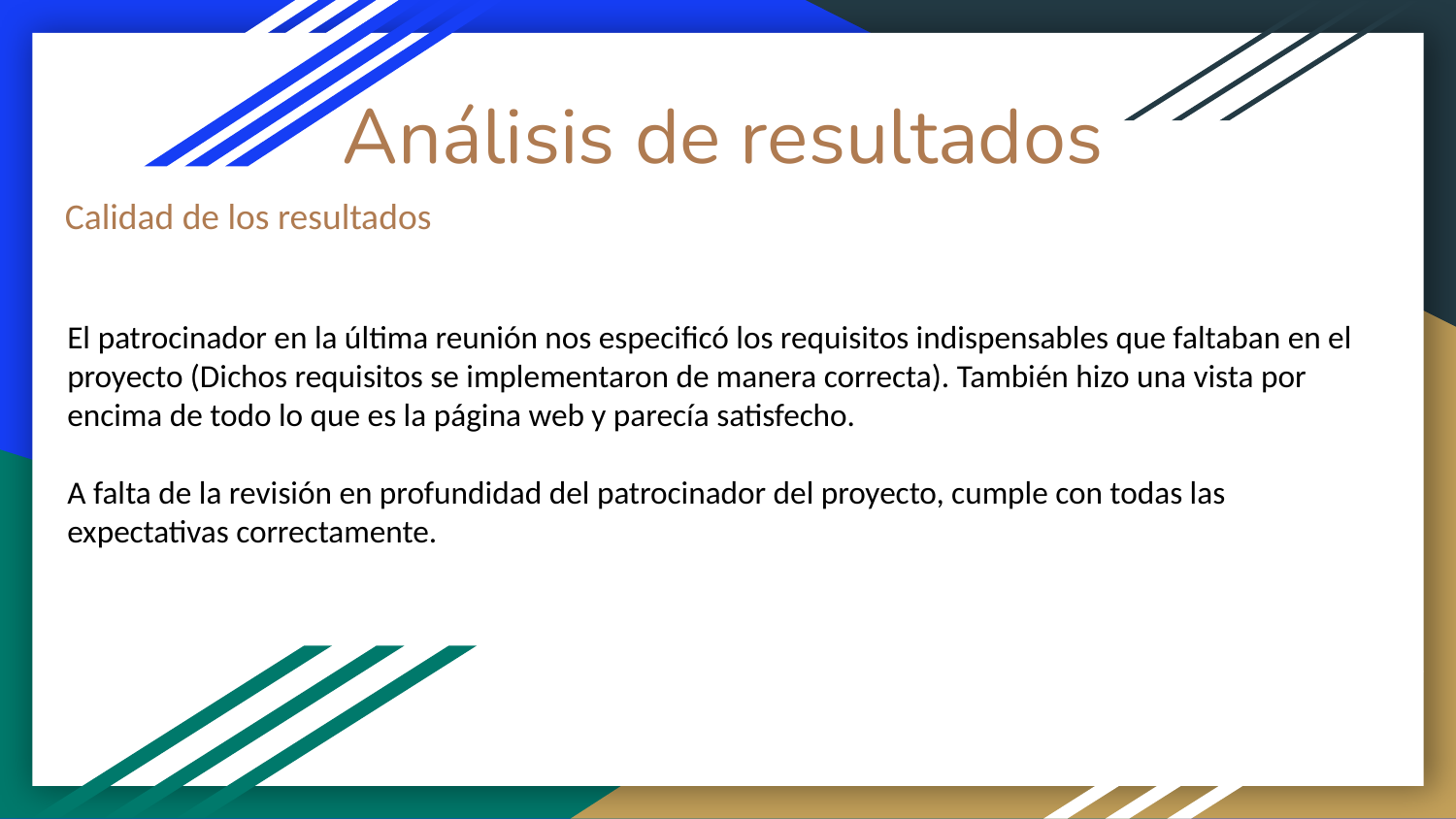

# Análisis de resultados
Calidad de los resultados

El patrocinador en la última reunión nos especificó los requisitos indispensables que faltaban en el proyecto (Dichos requisitos se implementaron de manera correcta). También hizo una vista por encima de todo lo que es la página web y parecía satisfecho.

A falta de la revisión en profundidad del patrocinador del proyecto, cumple con todas las expectativas correctamente.